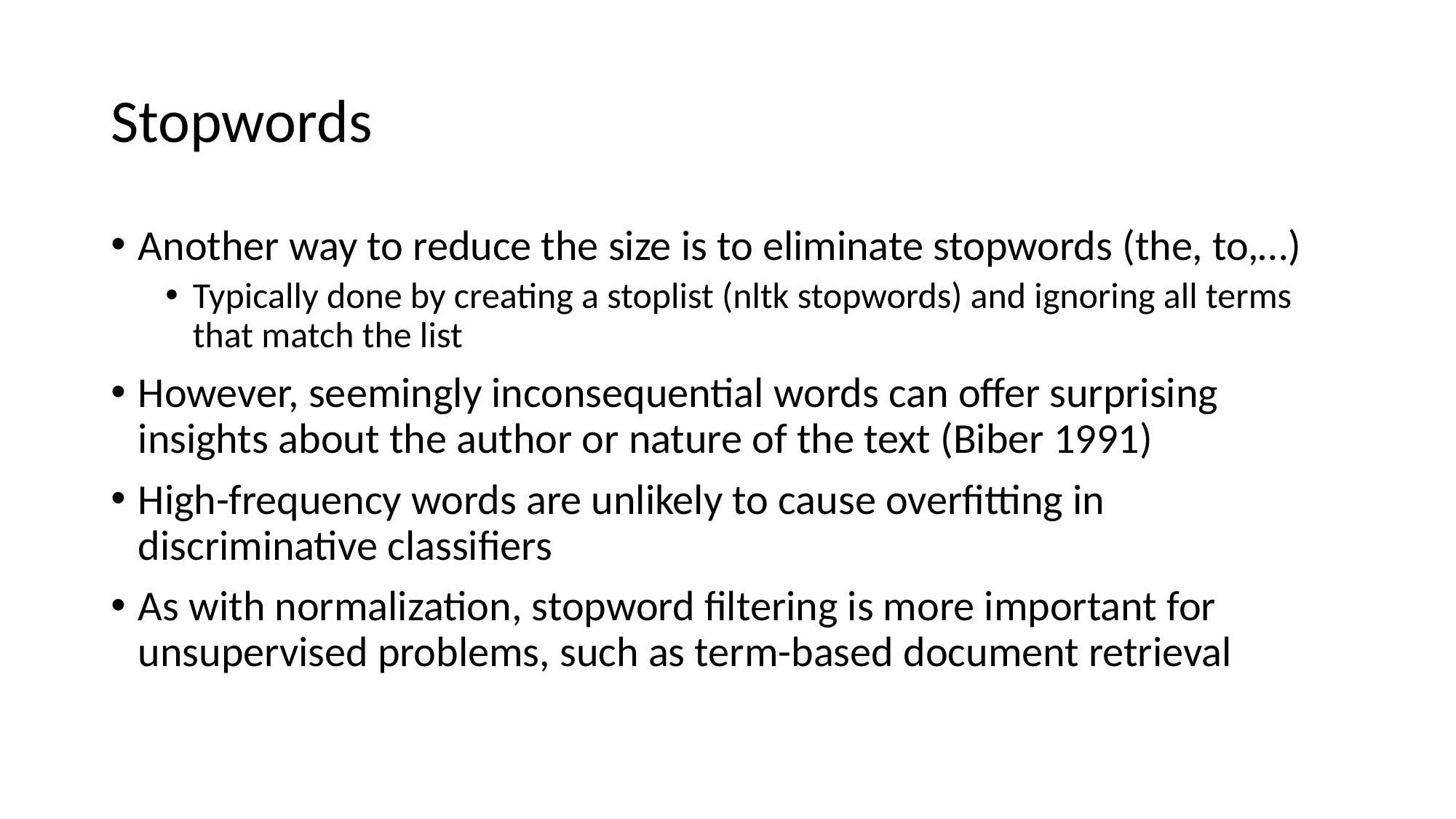

# Stopwords
Another way to reduce the size is to eliminate stopwords (the, to,…)
Typically done by creating a stoplist (nltk stopwords) and ignoring all terms that match the list
However, seemingly inconsequential words can offer surprising insights about the author or nature of the text (Biber 1991)
High-frequency words are unlikely to cause overfitting in discriminative classifiers
As with normalization, stopword filtering is more important for unsupervised problems, such as term-based document retrieval